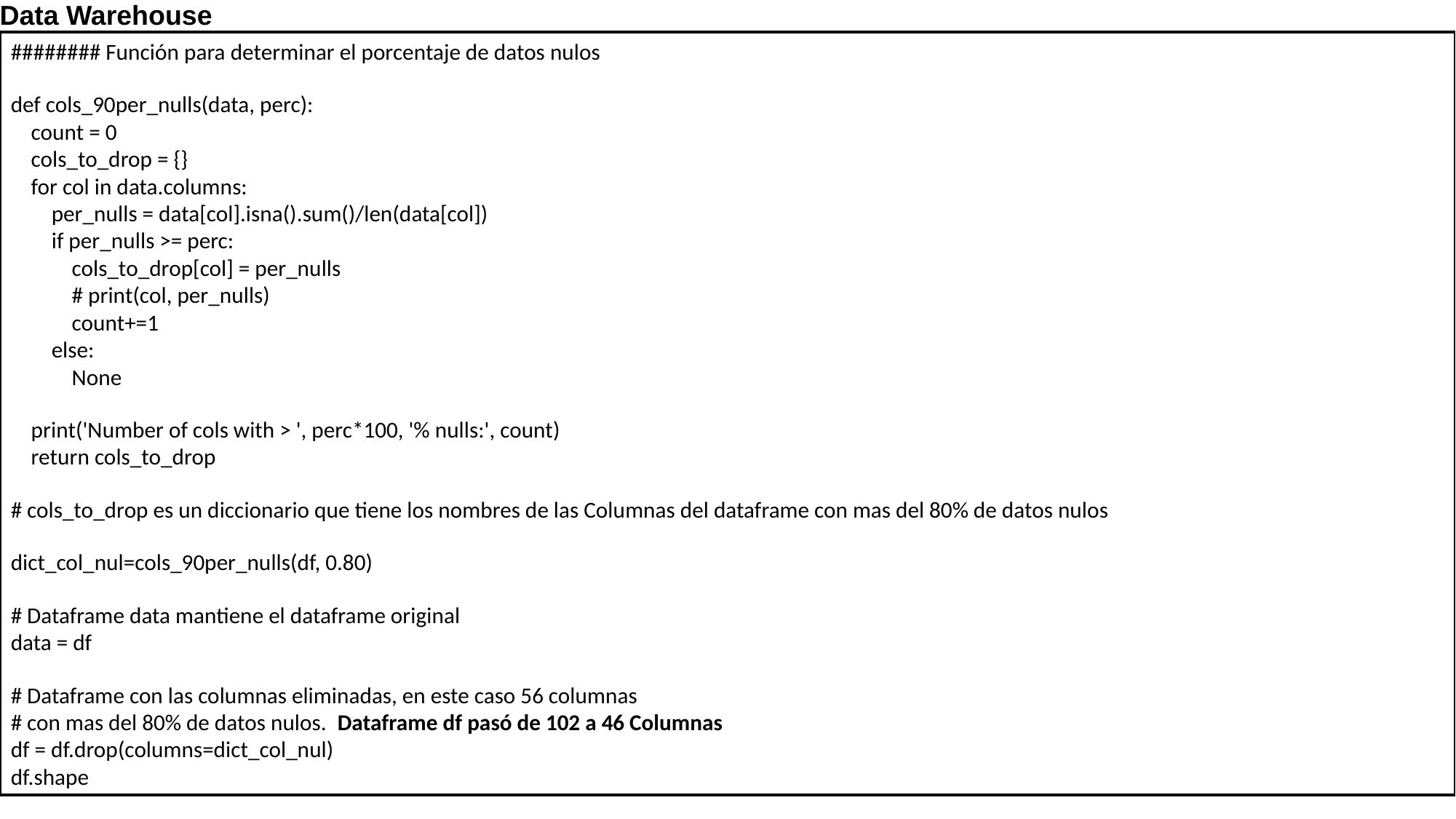

Data Warehouse
######## Función para determinar el porcentaje de datos nulos

def cols_90per_nulls(data, perc):
    count = 0
    cols_to_drop = {}
    for col in data.columns:
        per_nulls = data[col].isna().sum()/len(data[col])
        if per_nulls >= perc:
            cols_to_drop[col] = per_nulls
            # print(col, per_nulls)
            count+=1
        else:
            None

    print('Number of cols with > ', perc*100, '% nulls:', count)
    return cols_to_drop

# cols_to_drop es un diccionario que tiene los nombres de las Columnas del dataframe con mas del 80% de datos nulos

dict_col_nul=cols_90per_nulls(df, 0.80)

# Dataframe data mantiene el dataframe original
data = df

# Dataframe con las columnas eliminadas, en este caso 56 columnas
# con mas del 80% de datos nulos.  Dataframe df pasó de 102 a 46 Columnas
df = df.drop(columns=dict_col_nul)
df.shape